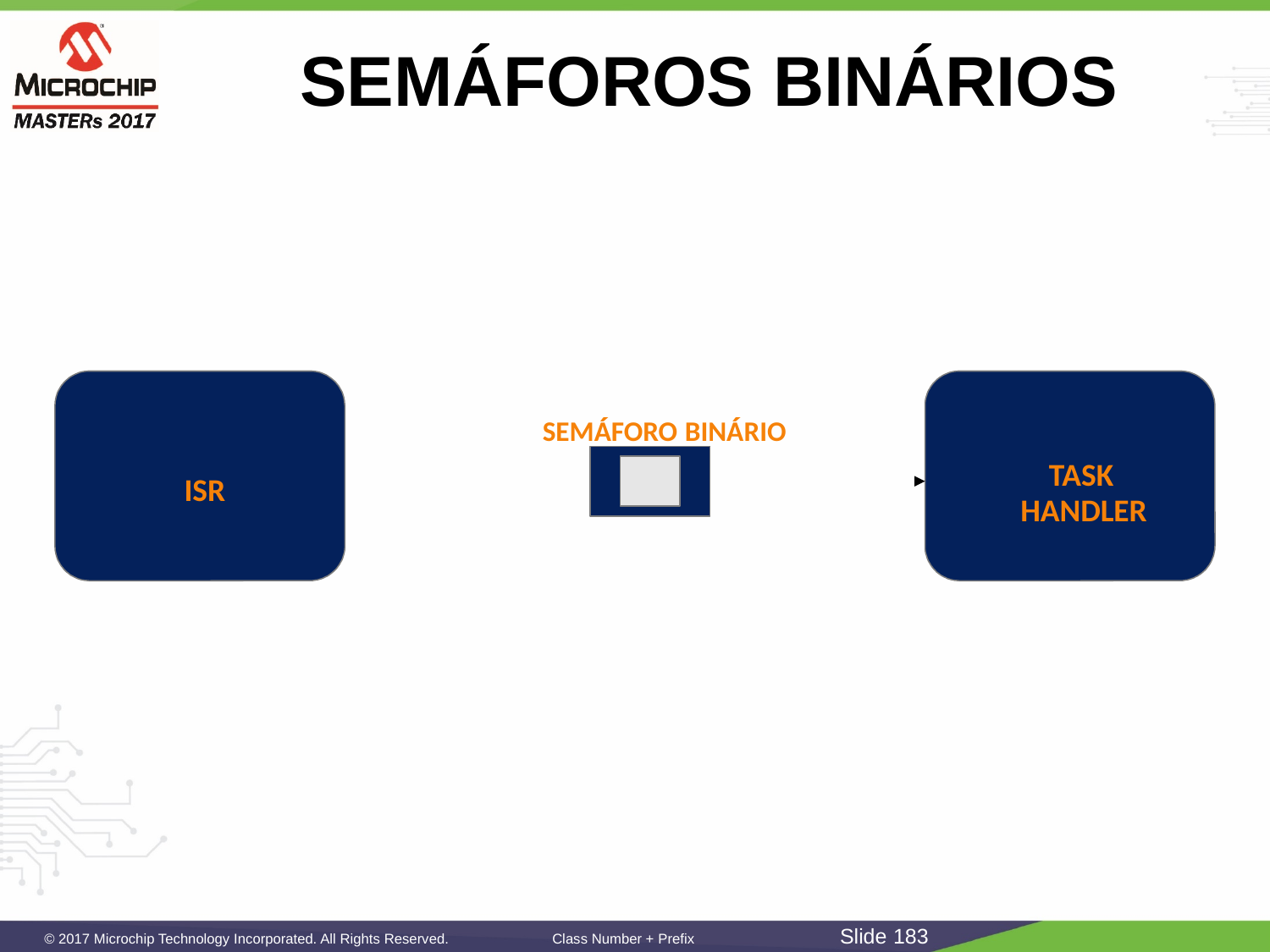

# SEMÁFOROS BINÁRIOS

SEMÁFORO BINÁRIO

TASK

ISR

HANDLER